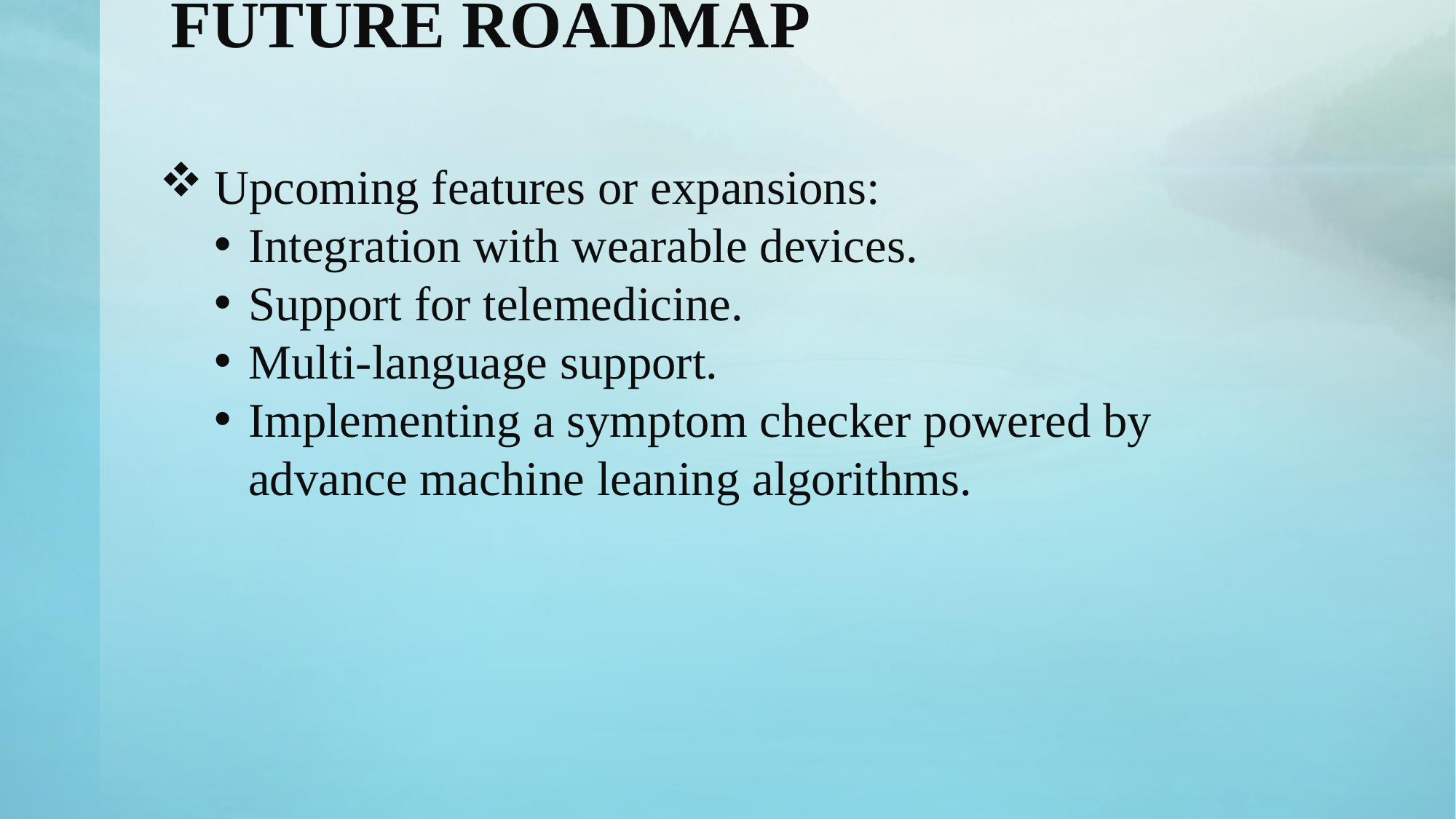

# FUTURE ROADMAP
Upcoming features or expansions:
Integration with wearable devices.
Support for telemedicine.
Multi-language support.
Implementing a symptom checker powered by advance machine leaning algorithms.